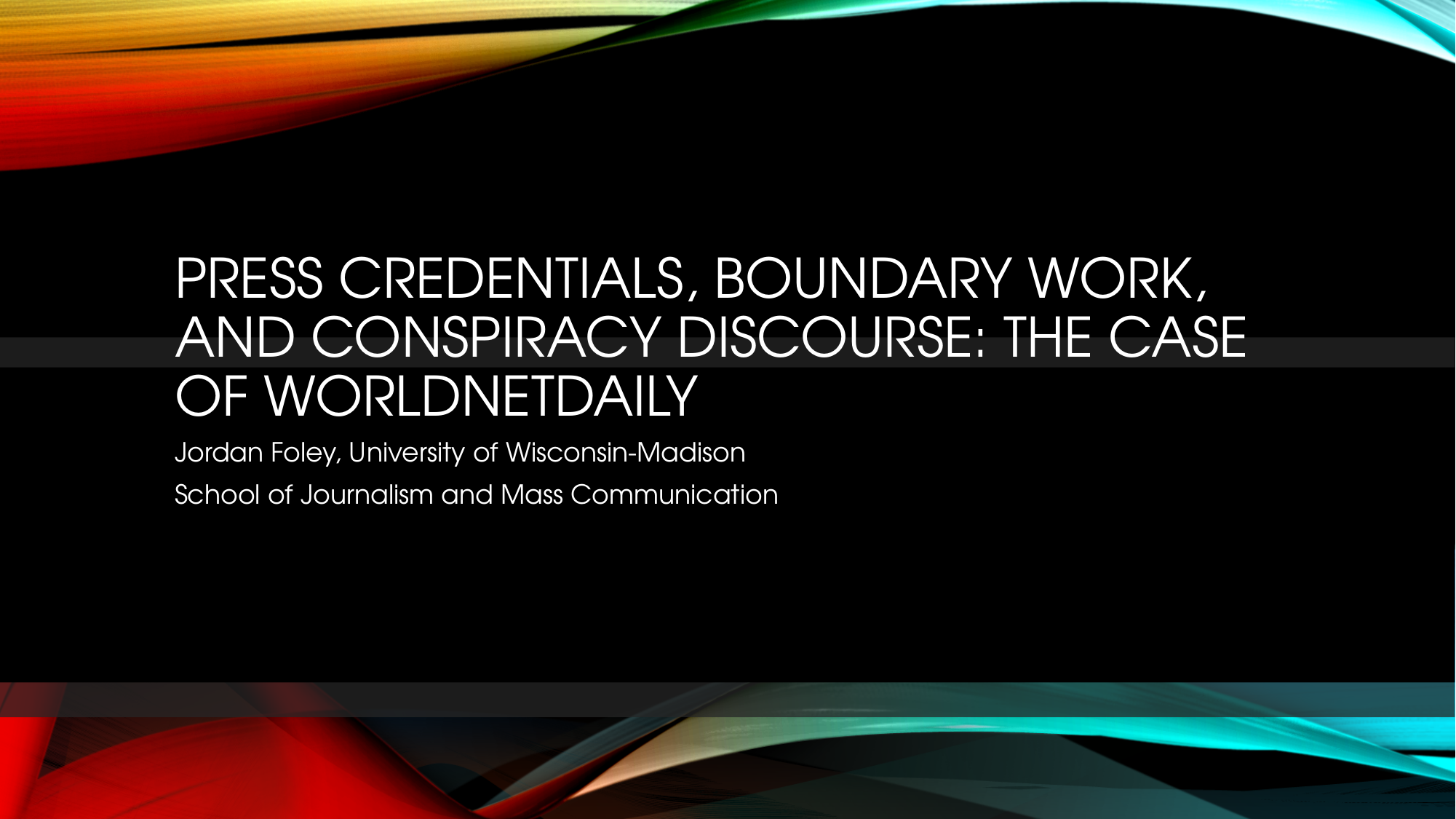

# Press Credentials, Boundary Work, and Conspiracy Discourse: The Case of WorldNetDaily
Jordan Foley, University of Wisconsin-Madison
School of Journalism and Mass Communication